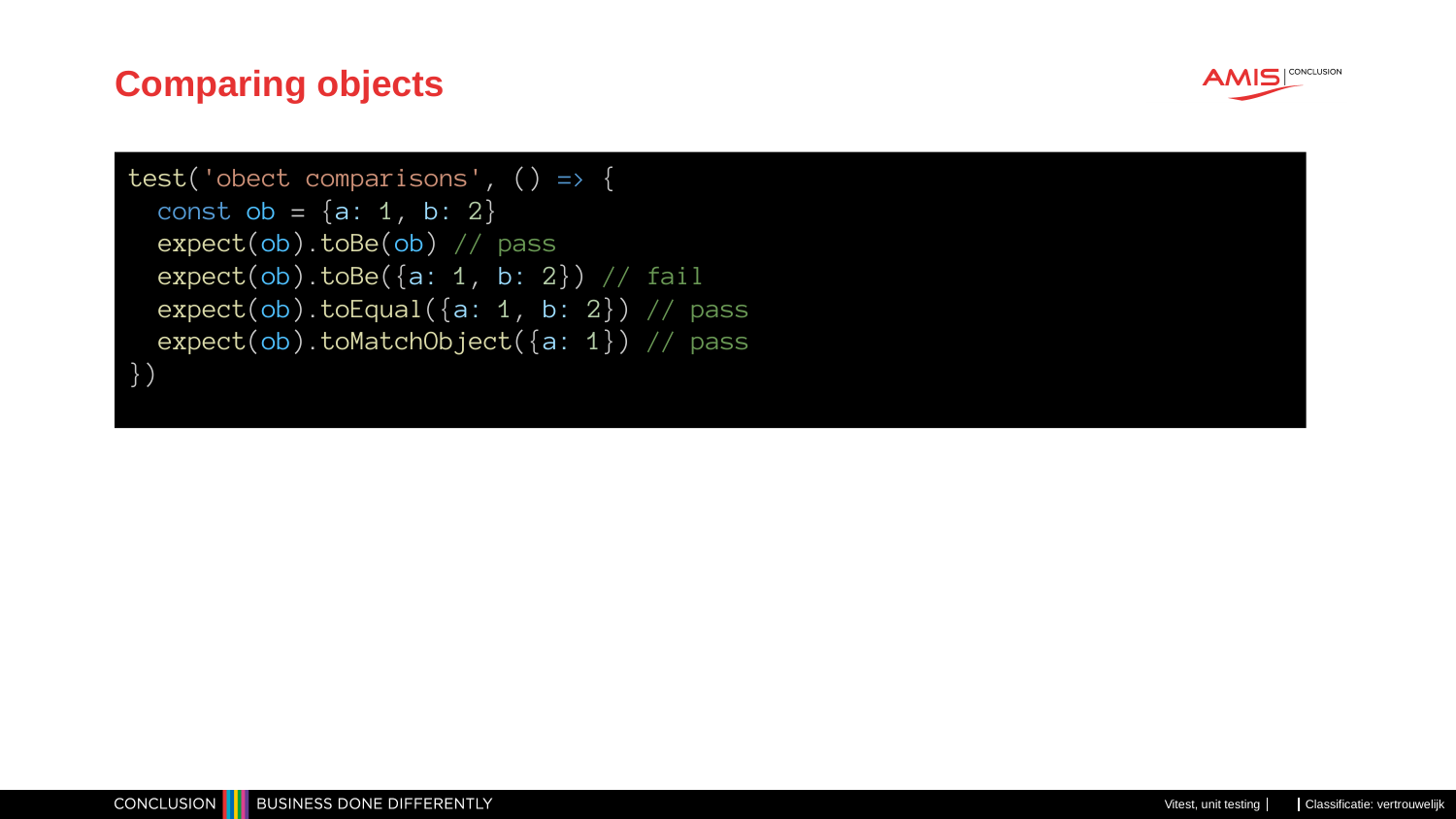

# Comparing objects
test('obect comparisons', () => {
  const ob = {a: 1, b: 2}
  expect(ob).toBe(ob) // pass
  expect(ob).toBe({a: 1, b: 2}) // fail
  expect(ob).toEqual({a: 1, b: 2}) // pass
  expect(ob).toMatchObject({a: 1}) // pass
})

Vitest, unit testing